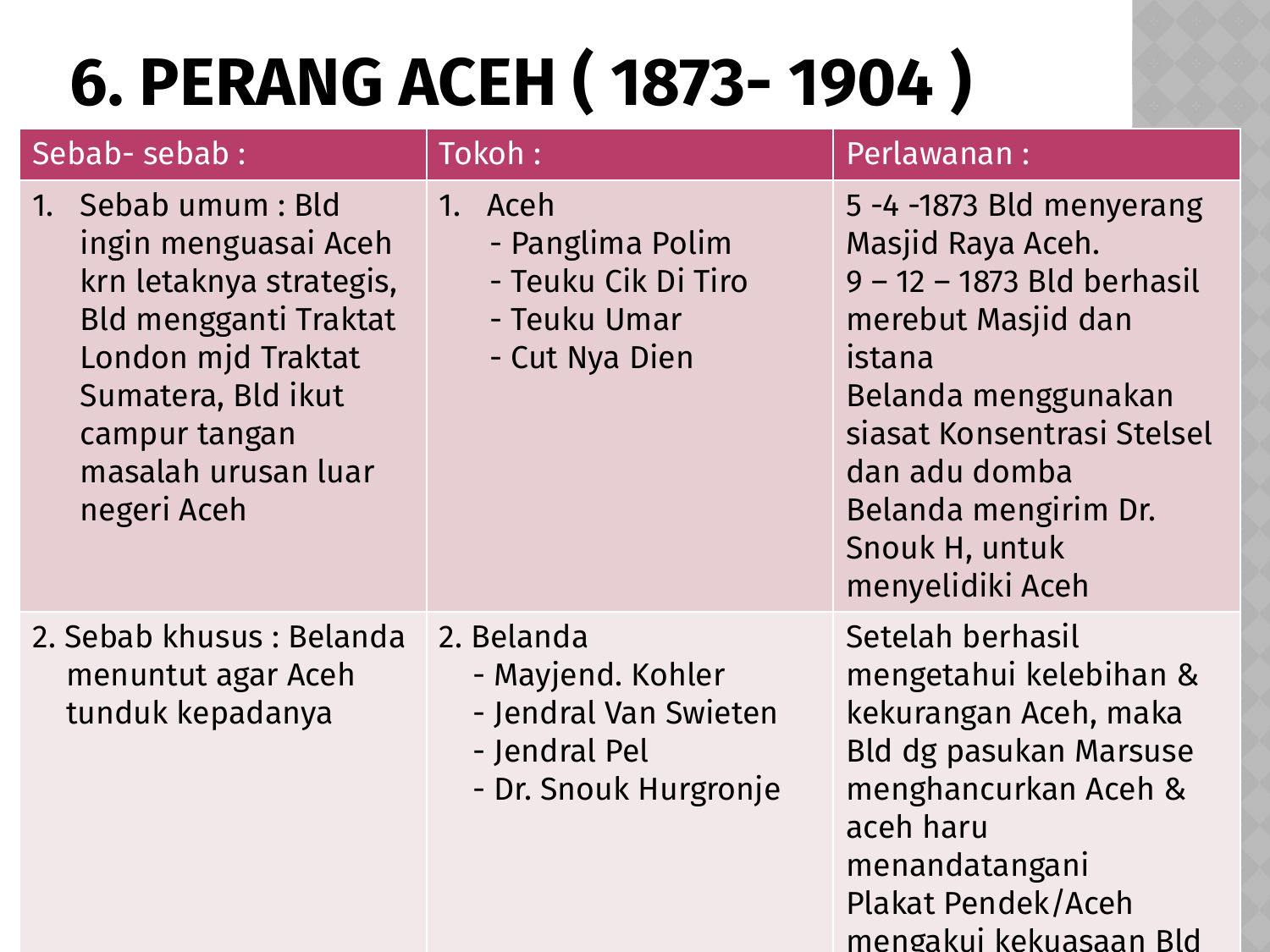

# 6. Perang Aceh ( 1873- 1904 )
| Sebab- sebab : | Tokoh : | Perlawanan : |
| --- | --- | --- |
| Sebab umum : Bld ingin menguasai Aceh krn letaknya strategis, Bld mengganti Traktat London mjd Traktat Sumatera, Bld ikut campur tangan masalah urusan luar negeri Aceh | Aceh - Panglima Polim - Teuku Cik Di Tiro - Teuku Umar - Cut Nya Dien | 5 -4 -1873 Bld menyerang Masjid Raya Aceh. 9 – 12 – 1873 Bld berhasil merebut Masjid dan istana Belanda menggunakan siasat Konsentrasi Stelsel dan adu domba Belanda mengirim Dr. Snouk H, untuk menyelidiki Aceh |
| 2. Sebab khusus : Belanda menuntut agar Aceh tunduk kepadanya | 2. Belanda - Mayjend. Kohler - Jendral Van Swieten - Jendral Pel - Dr. Snouk Hurgronje | Setelah berhasil mengetahui kelebihan & kekurangan Aceh, maka Bld dg pasukan Marsuse menghancurkan Aceh & aceh haru menandatangani Plakat Pendek/Aceh mengakui kekuasaan Bld |